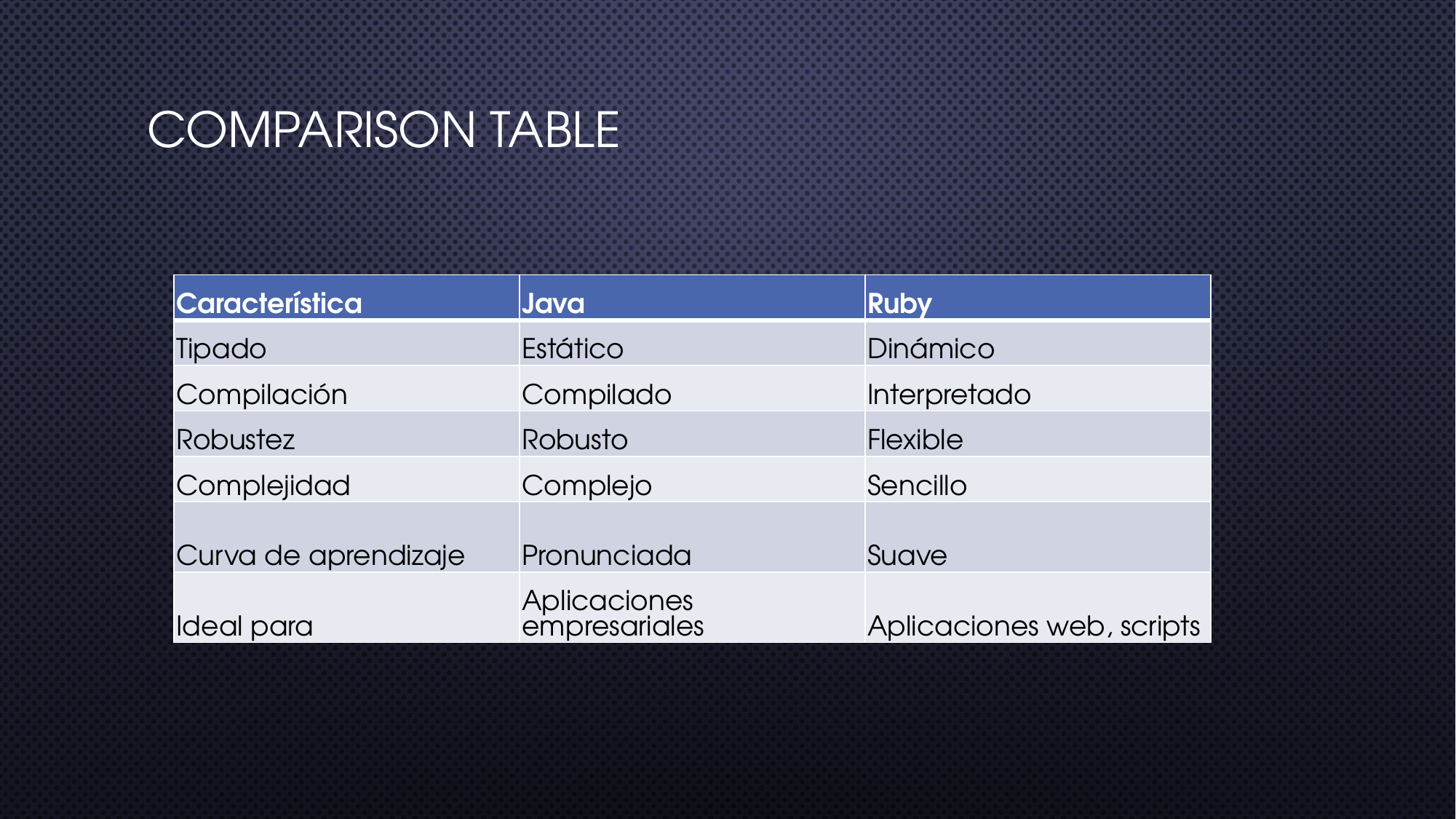

# Comparison Table
| Característica | Java | Ruby |
| --- | --- | --- |
| Tipado | Estático | Dinámico |
| Compilación | Compilado | Interpretado |
| Robustez | Robusto | Flexible |
| Complejidad | Complejo | Sencillo |
| Curva de aprendizaje | Pronunciada | Suave |
| Ideal para | Aplicaciones empresariales | Aplicaciones web, scripts |